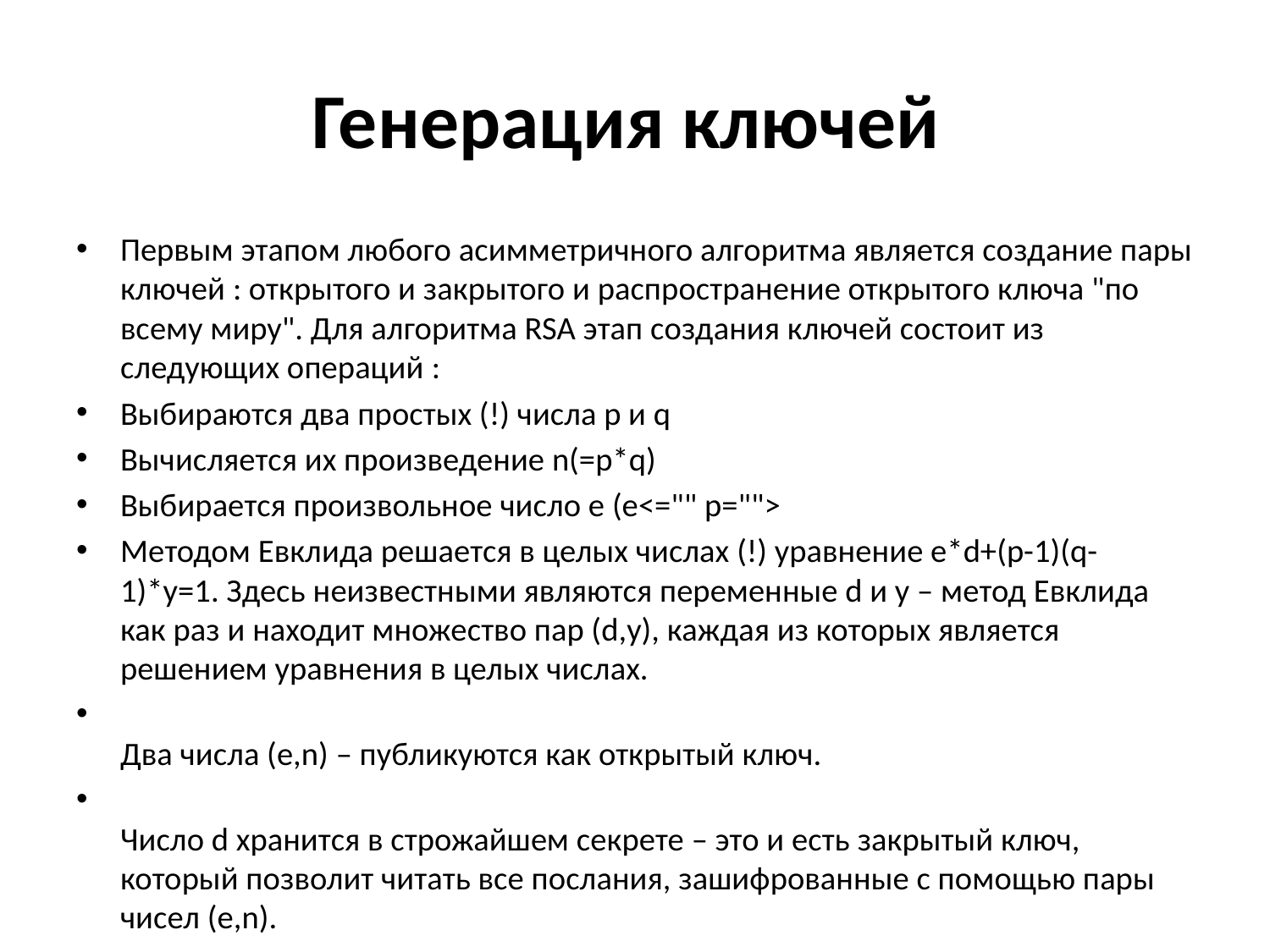

# Генерация ключей
Первым этапом любого асимметричного алгоритма является создание пары ключей : открытого и закрытого и распространение открытого ключа "по всему миру". Для алгоритма RSA этап создания ключей состоит из следующих операций :
Выбираются два простых (!) числа p и q
Вычисляется их произведение n(=p*q)
Выбирается произвольное число e (e<="" p="">
Методом Евклида решается в целых числах (!) уравнение e*d+(p-1)(q-1)*y=1. Здесь неизвестными являются переменные d и y – метод Евклида как раз и находит множество пар (d,y), каждая из которых является решением уравнения в целых числах.
Два числа (e,n) – публикуются как открытый ключ.
Число d хранится в строжайшем секрете – это и есть закрытый ключ, который позволит читать все послания, зашифрованные с помощью пары чисел (e,n).